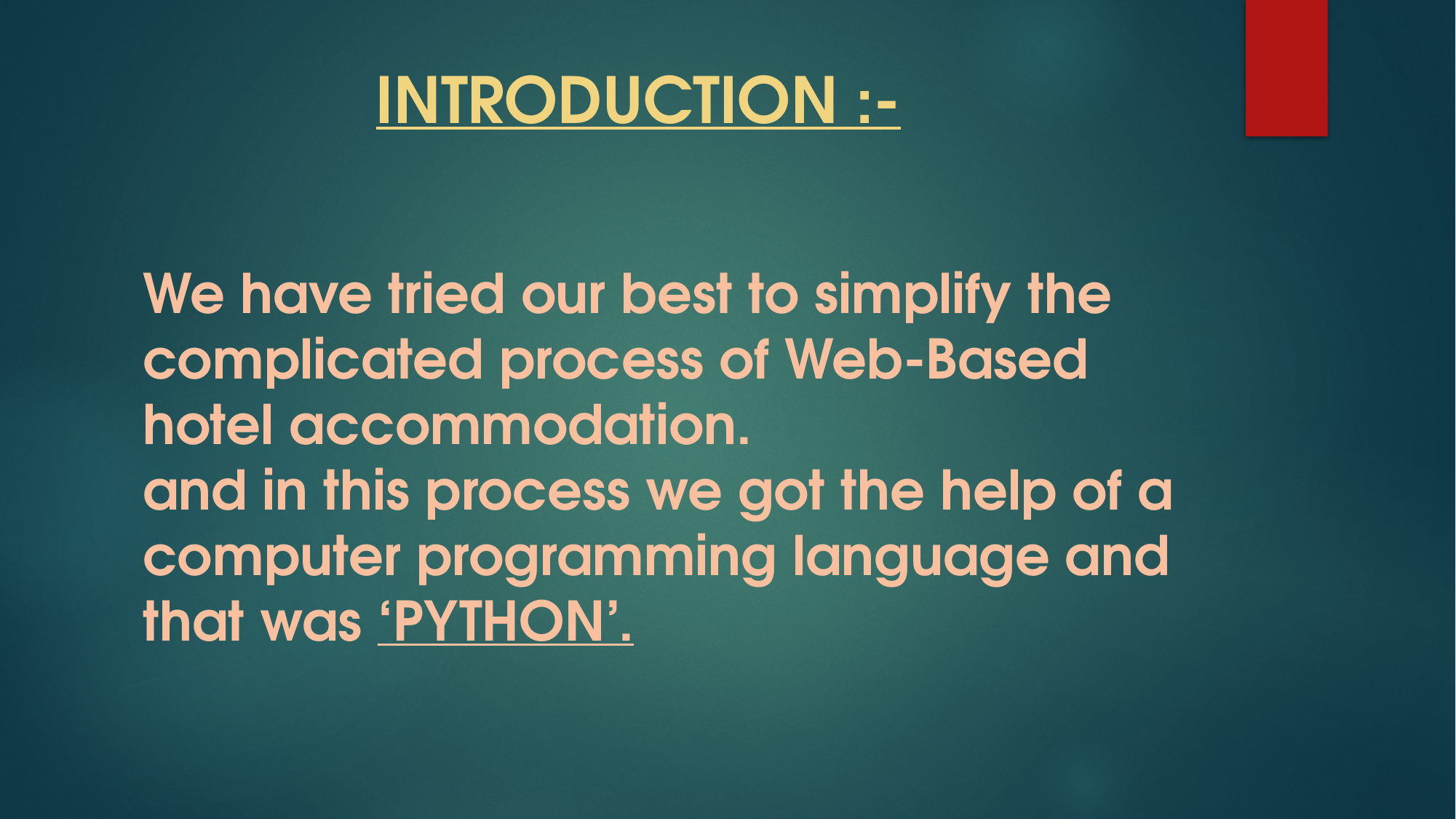

# INTRODUCTION :-

We have tried our best to simplify the complicated process of Web-Based hotel accommodation.
and in this process we got the help of a computer programming language and that was ‘PYTHON’.